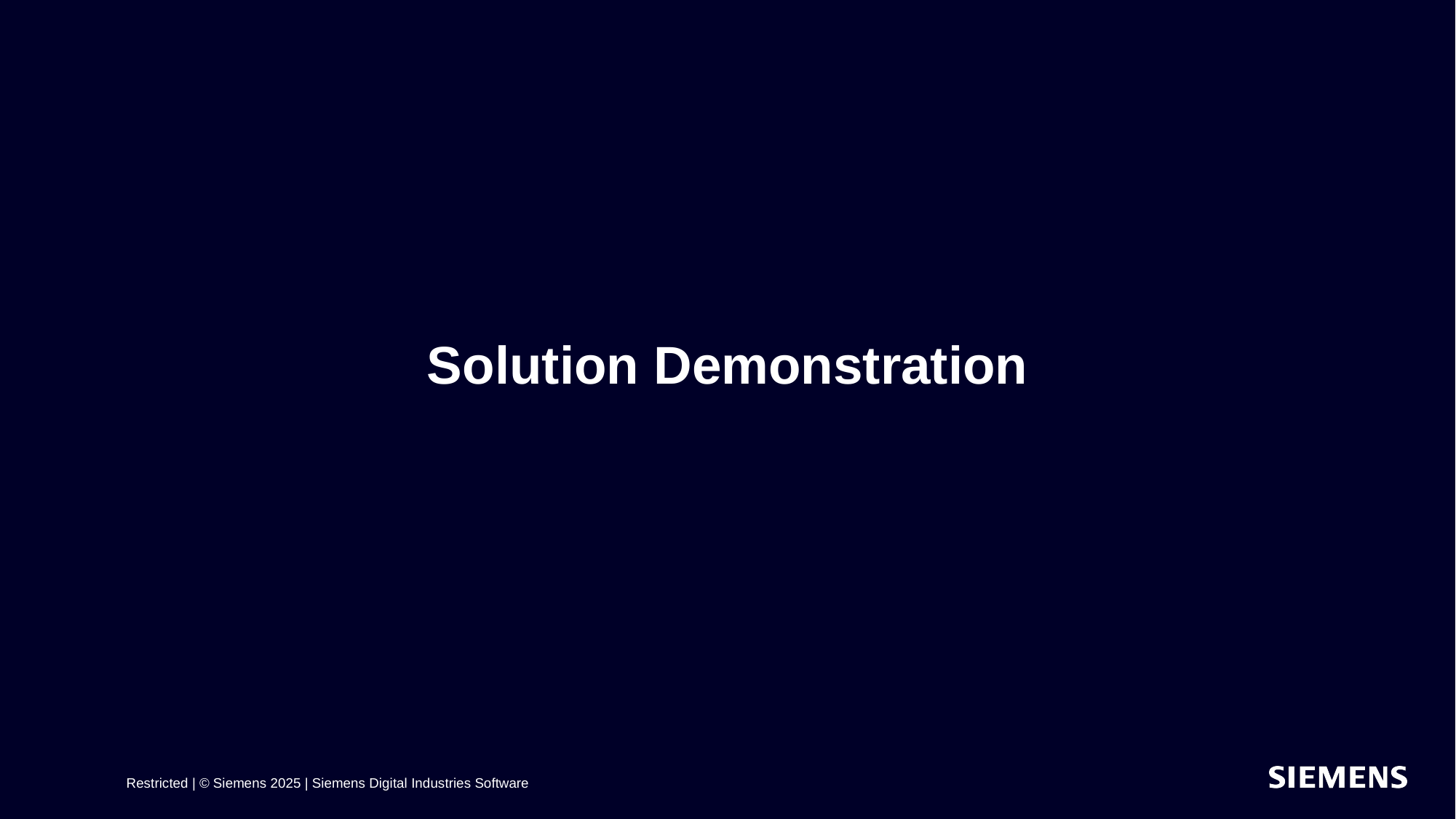

# Solution Demonstration
Restricted | © Siemens 2025 | Siemens Digital Industries Software